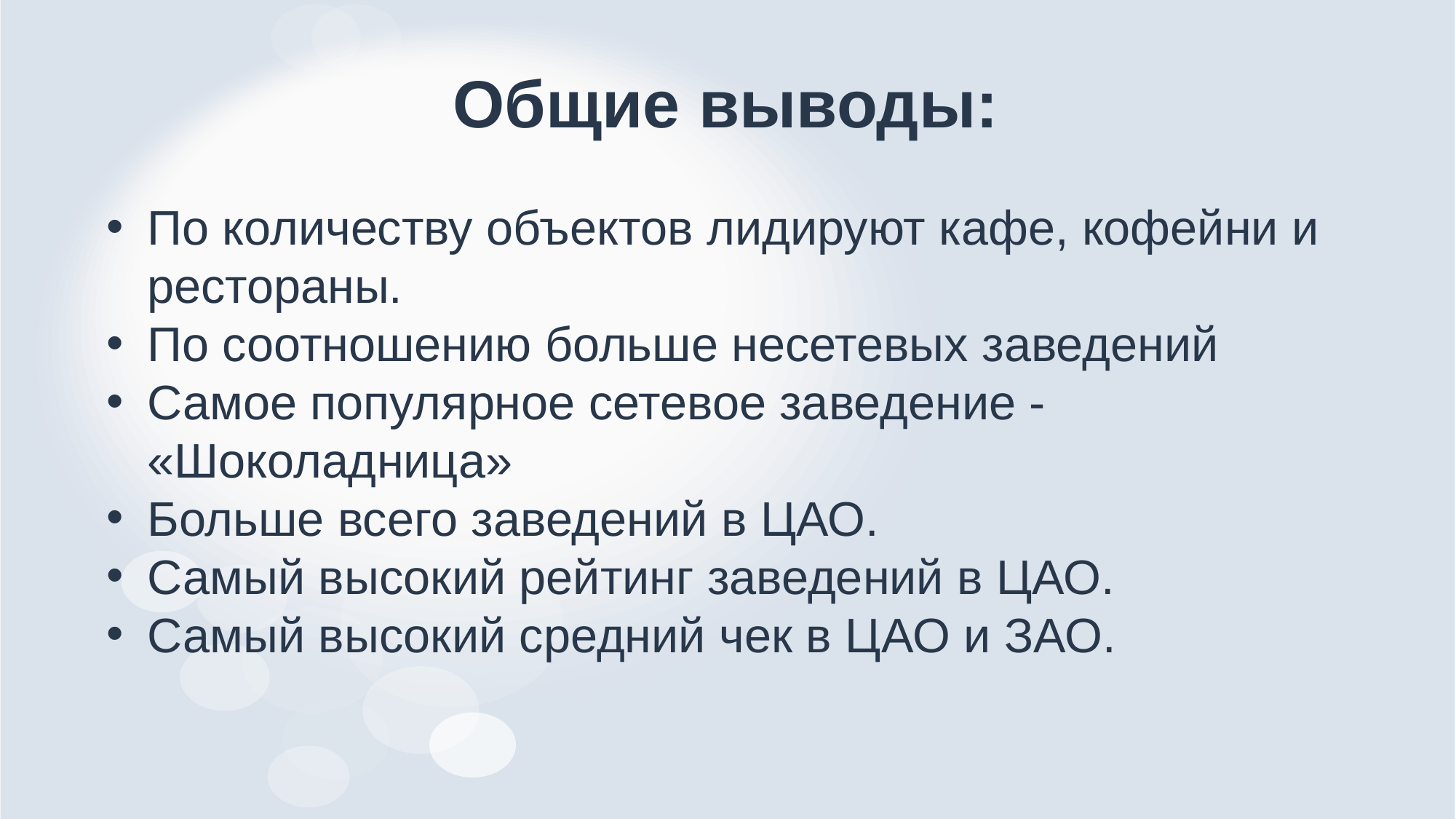

# Общие выводы:
По количеству объектов лидируют кафе, кофейни и рестораны.
По соотношению больше несетевых заведений
Самое популярное сетевое заведение - «Шоколадница»
Больше всего заведений в ЦАО.
Самый высокий рейтинг заведений в ЦАО.
Самый высокий средний чек в ЦАО и ЗАО.
3